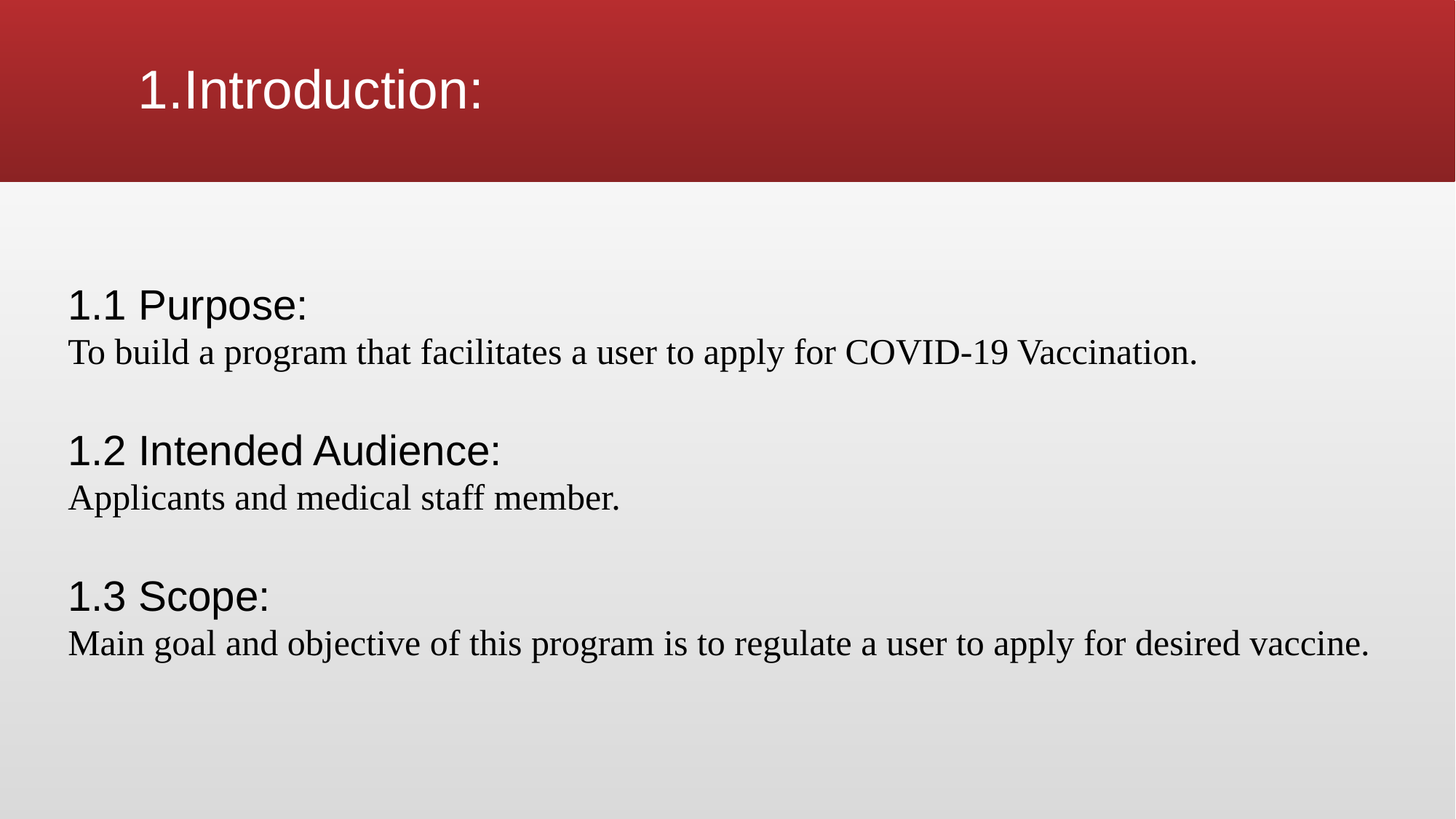

# 1.Introduction:
1.1 Purpose:
To build a program that facilitates a user to apply for COVID-19 Vaccination.

1.2 Intended Audience:
Applicants and medical staff member.

1.3 Scope:
Main goal and objective of this program is to regulate a user to apply for desired vaccine.